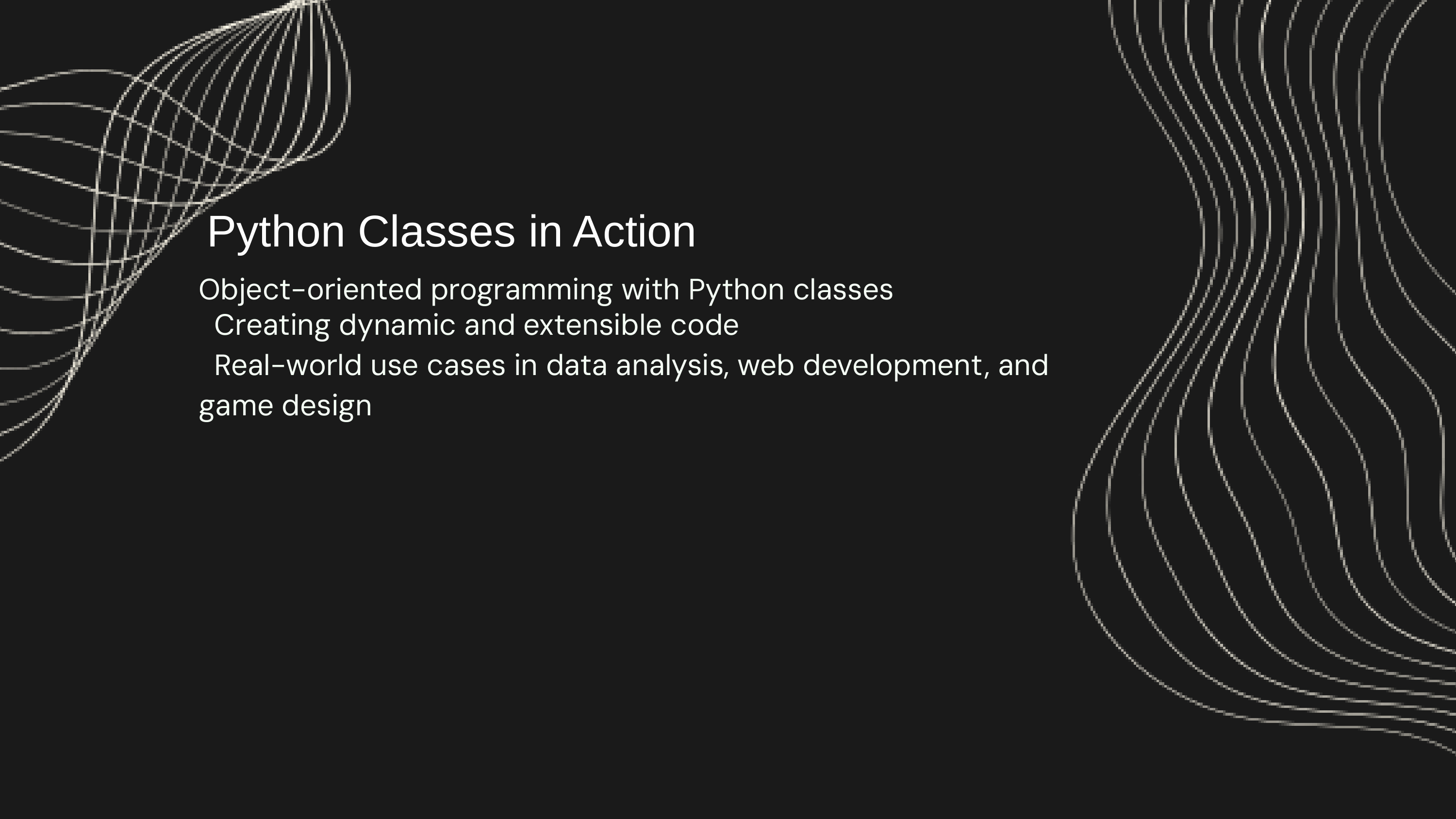

Python Classes in Action
Object-oriented programming with Python classes
  Creating dynamic and extensible code
  Real-world use cases in data analysis, web development, and game design